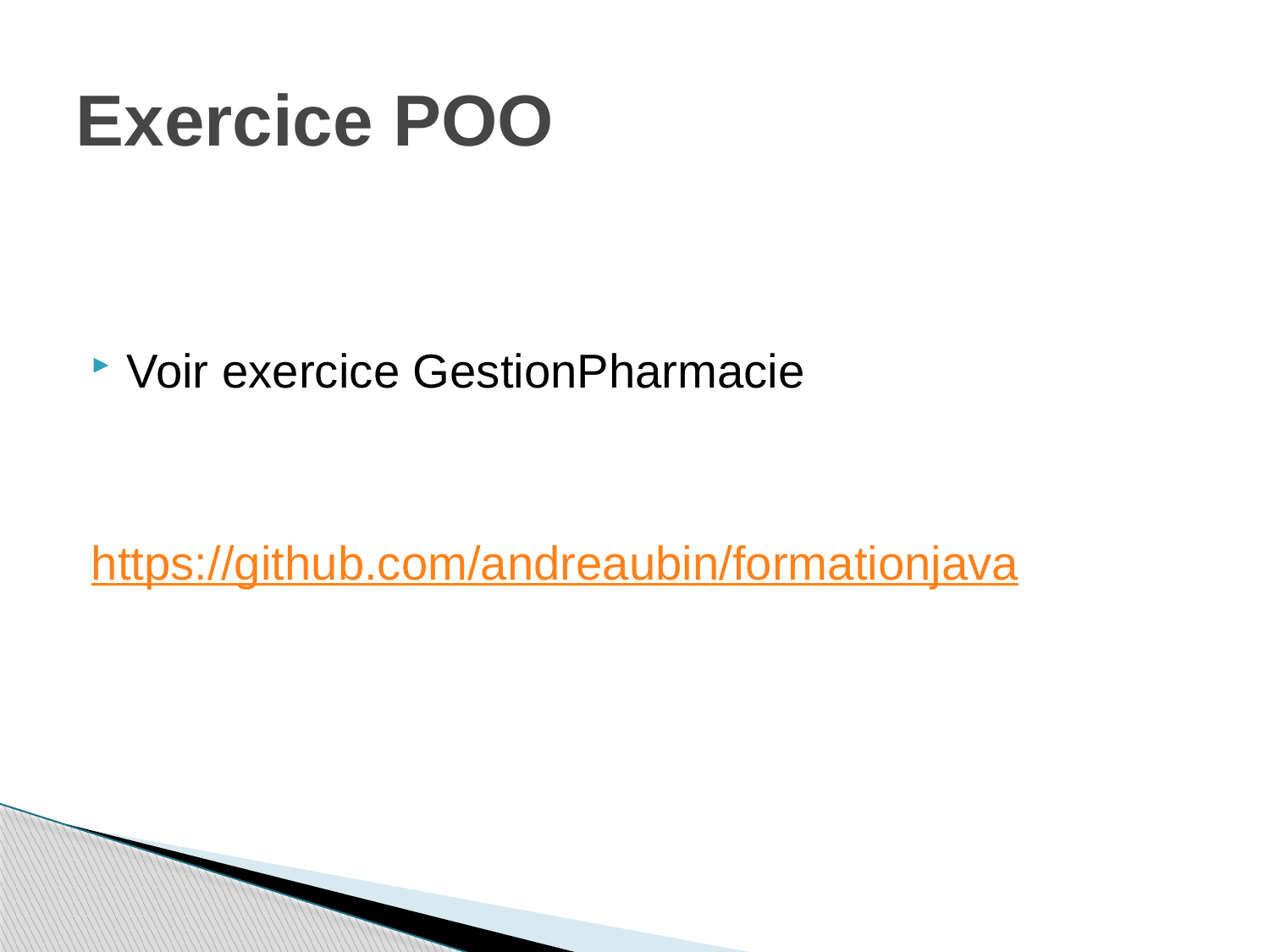

# Exercice POO

Voir exercice GestionPharmacie

https://github.com/andreaubin/formationjava